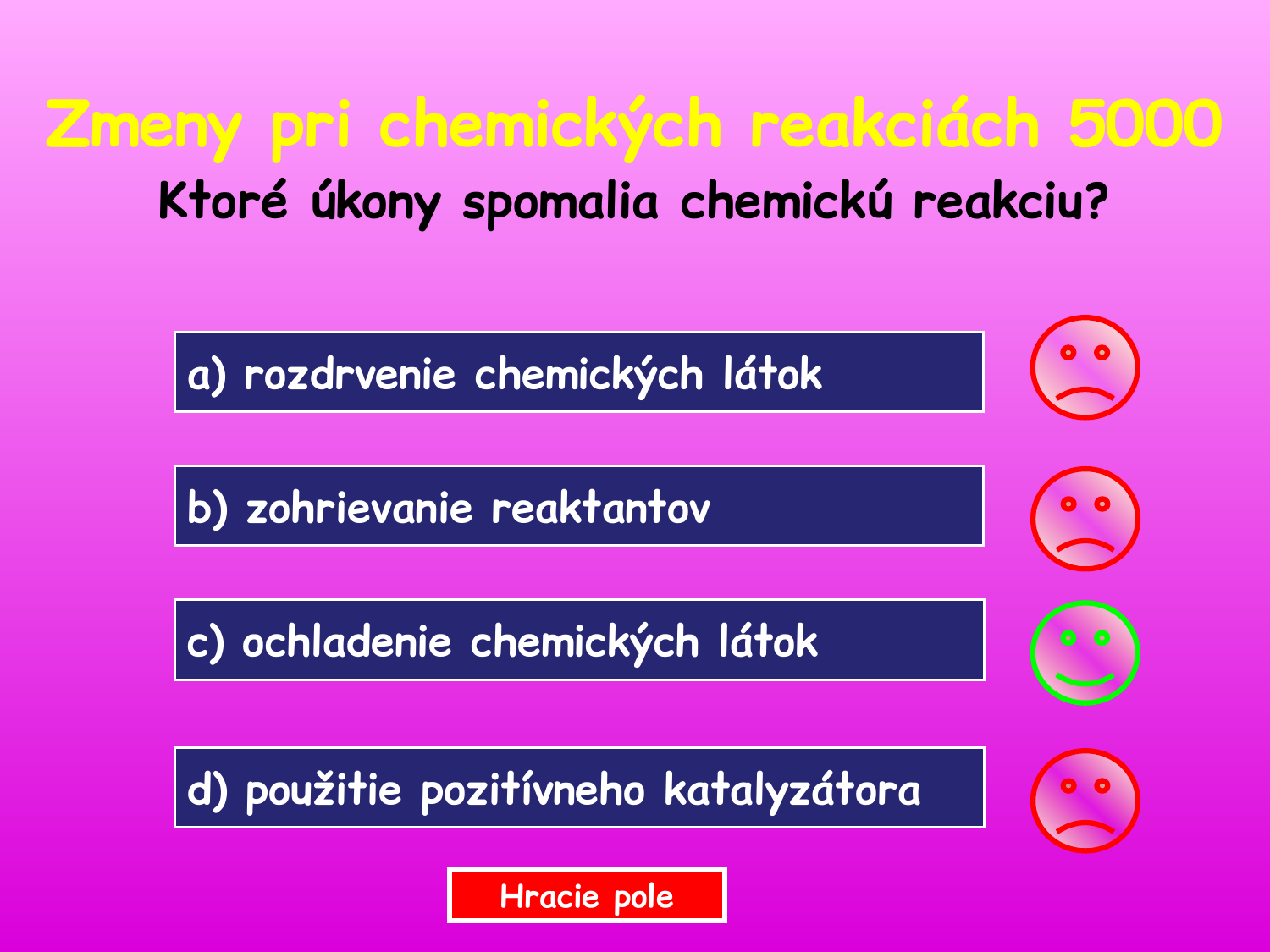

Zmeny pri chemických reakciách 5000
Ktoré úkony spomalia chemickú reakciu?

a) rozdrvenie chemických látok
b) zohrievanie reaktantov

c) ochladenie chemických látok

d) použitie pozitívneho katalyzátora

Hracie pole